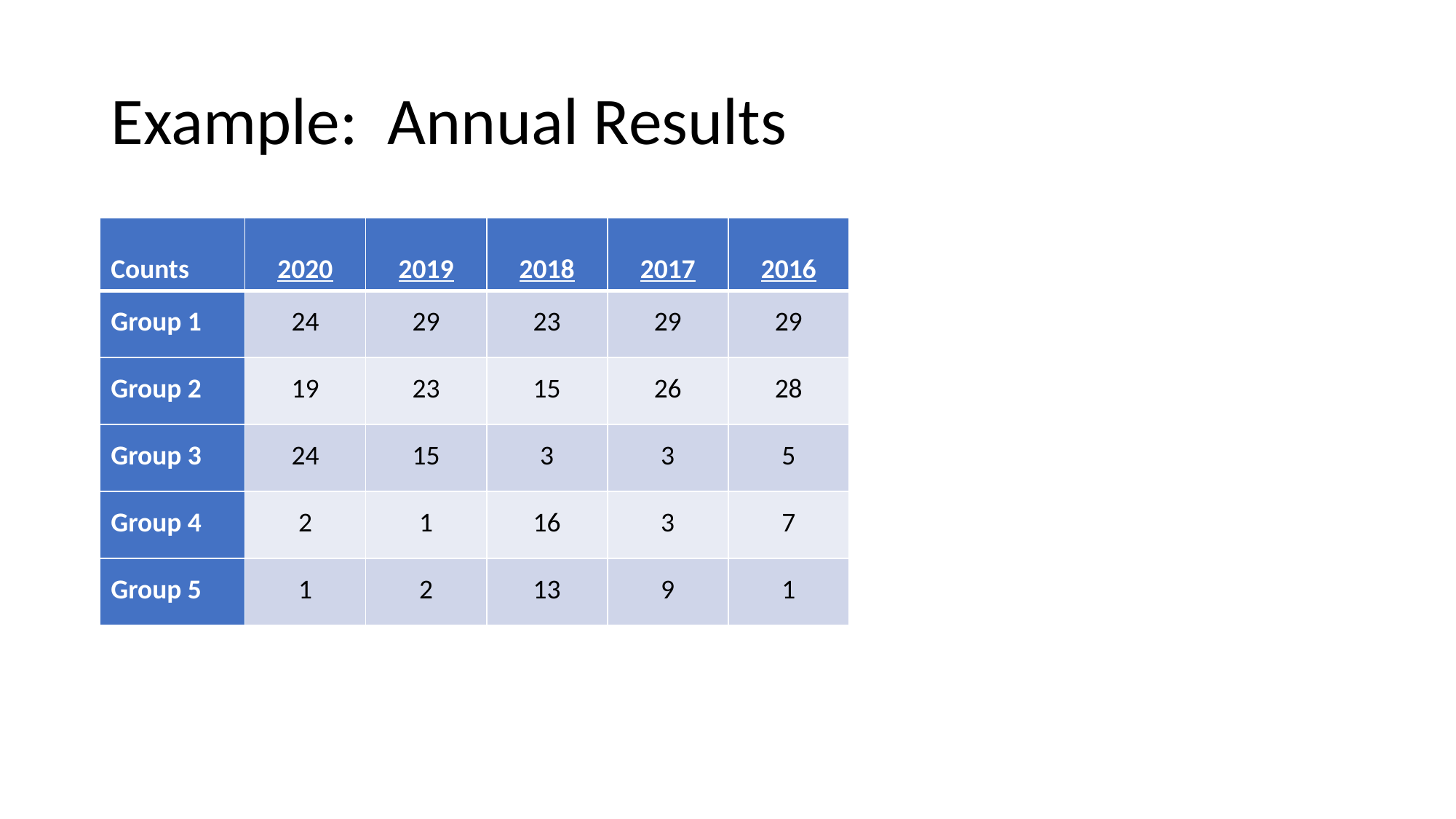

# Example:  Annual Results
| Counts | 2020 | 2019 | 2018 | 2017 | 2016 |
| --- | --- | --- | --- | --- | --- |
| Group 1 | 24 | 29 | 23 | 29 | 29 |
| Group 2 | 19 | 23 | 15 | 26 | 28 |
| Group 3 | 24 | 15 | 3 | 3 | 5 |
| Group 4 | 2 | 1 | 16 | 3 | 7 |
| Group 5 | 1 | 2 | 13 | 9 | 1 |